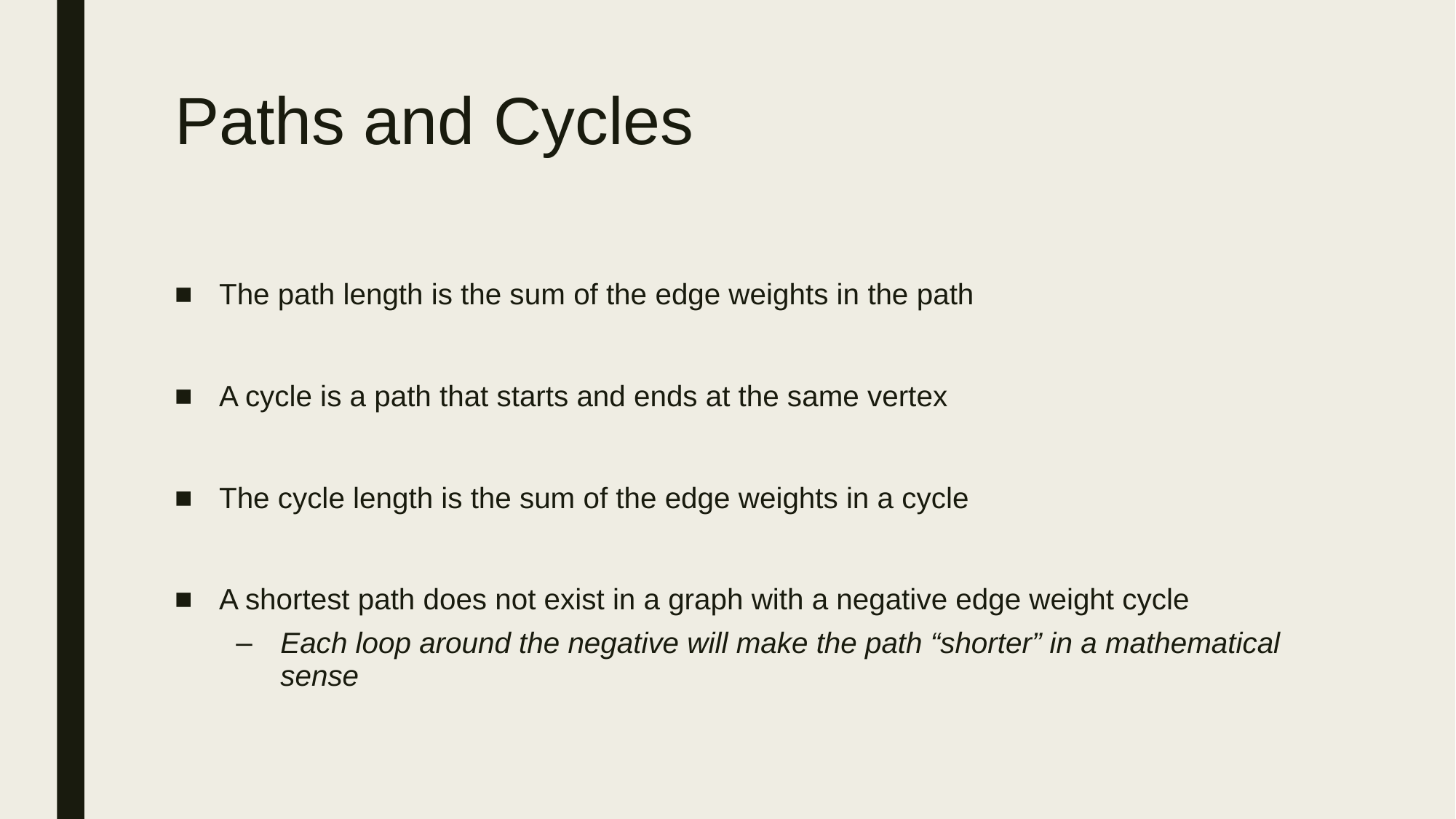

# Paths and Cycles
The path length is the sum of the edge weights in the path

A cycle is a path that starts and ends at the same vertex

The cycle length is the sum of the edge weights in a cycle

A shortest path does not exist in a graph with a negative edge weight cycle
Each loop around the negative will make the path “shorter” in a mathematical sense